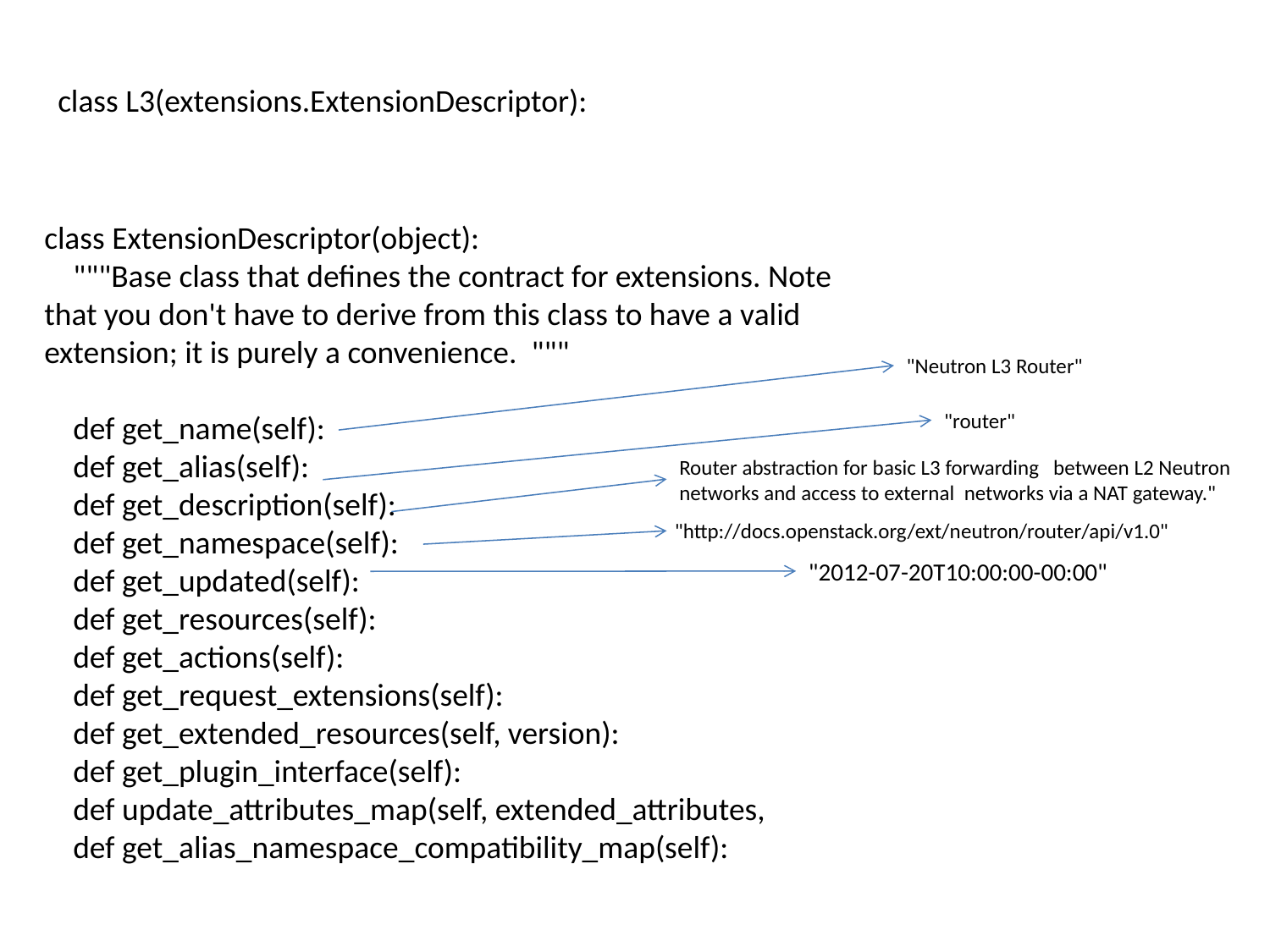

class L3(extensions.ExtensionDescriptor):
class ExtensionDescriptor(object):
    """Base class that defines the contract for extensions. Note that you don't have to derive from this class to have a valid  extension; it is purely a convenience.  """

    def get_name(self):
    def get_alias(self):
    def get_description(self):
    def get_namespace(self):
    def get_updated(self):
    def get_resources(self):
    def get_actions(self):
    def get_request_extensions(self):
    def get_extended_resources(self, version):
    def get_plugin_interface(self):
    def update_attributes_map(self, extended_attributes,
    def get_alias_namespace_compatibility_map(self):
"Neutron L3 Router"
"router"
Router abstraction for basic L3 forwarding   between L2 Neutron networks and access to external  networks via a NAT gateway."
"http://docs.openstack.org/ext/neutron/router/api/v1.0"
"2012-07-20T10:00:00-00:00"